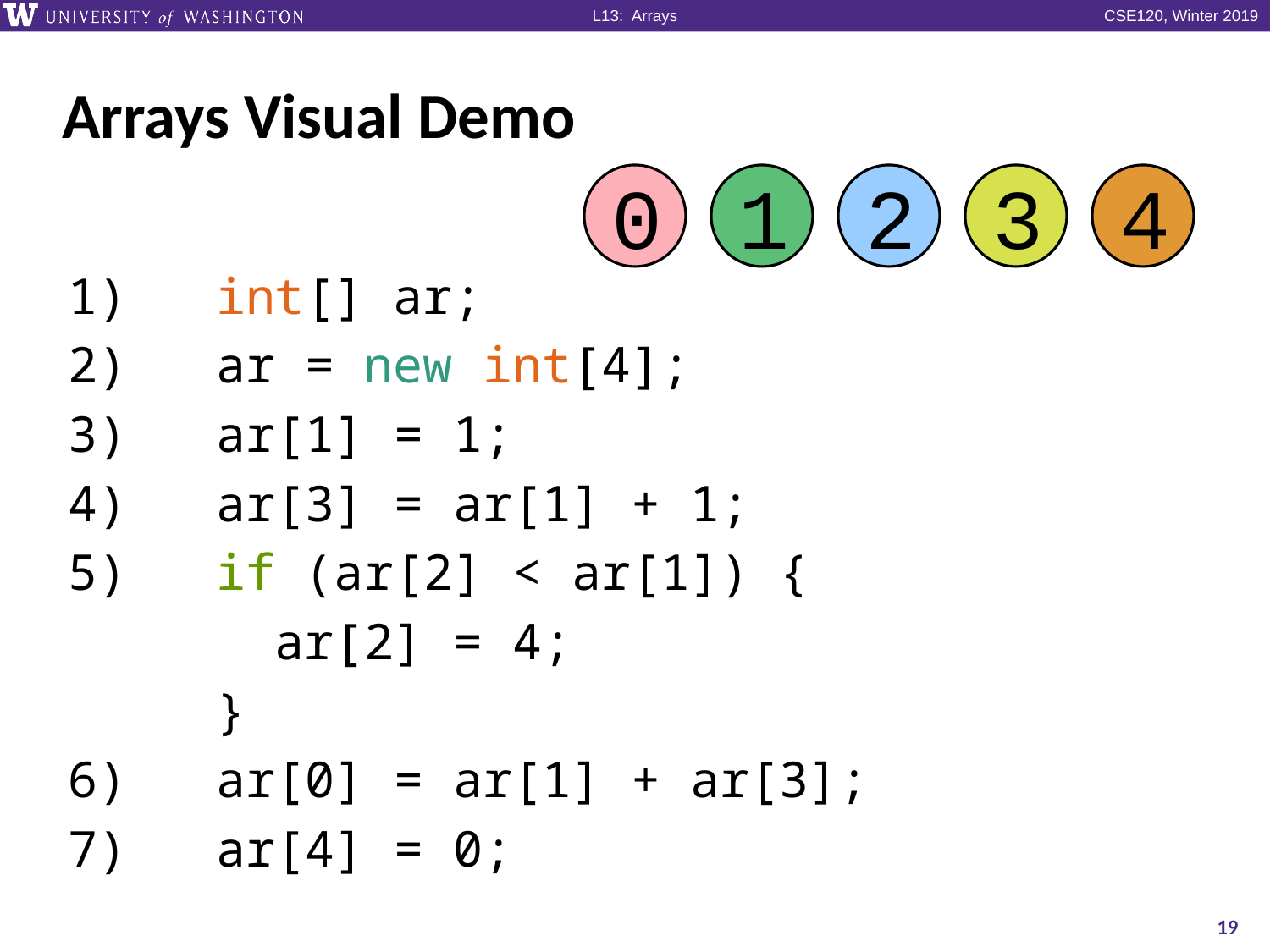

# Arrays Visual Demo
0
1
2
3
4

1)   int[] ar;
2)   ar = new int[4];
3)   ar[1] = 1;
4)   ar[3] = ar[1] + 1;
5)   if (ar[2] < ar[1]) {
       ar[2] = 4;
     }
6)   ar[0] = ar[1] + ar[3];
7)   ar[4] = 0;
19